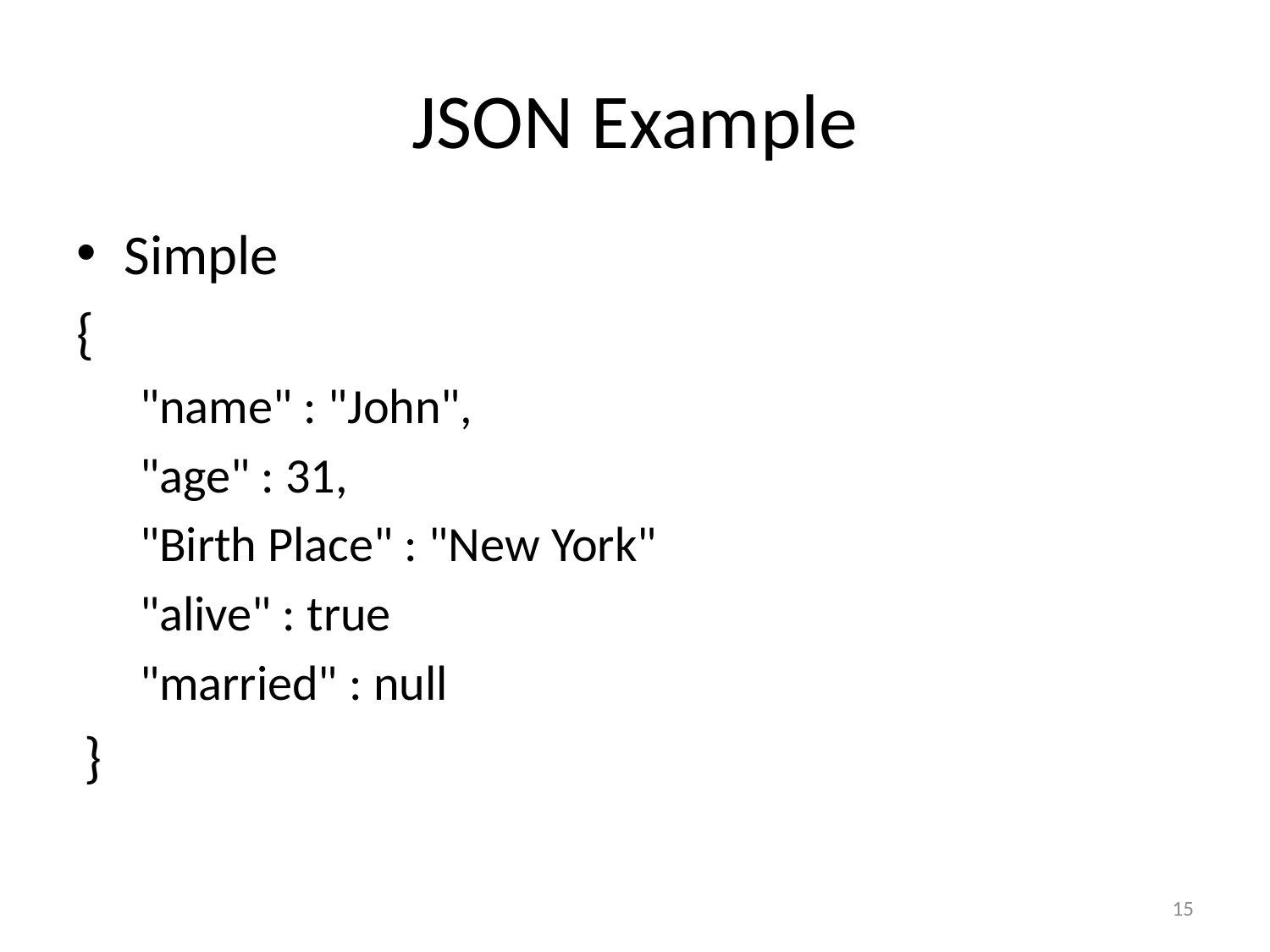

# JSON Example
Simple
{
"name" : "John",
"age" : 31,
"Birth Place" : "New York"
"alive" : true
"married" : null
}
15